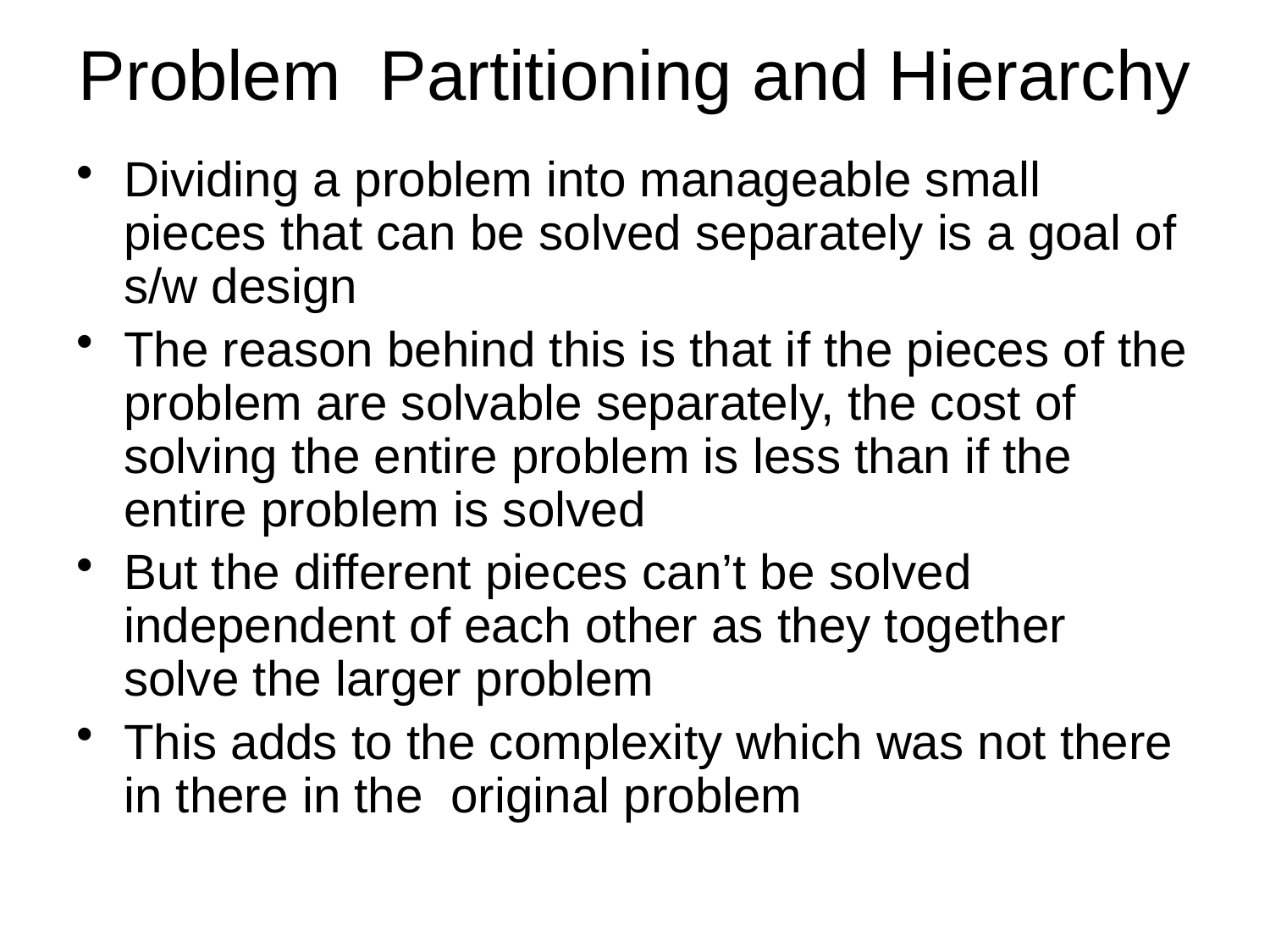

# Problem  Partitioning and Hierarchy
Dividing a problem into manageable small pieces that can be solved separately is a goal of s/w design
The reason behind this is that if the pieces of the problem are solvable separately, the cost of solving the entire problem is less than if the entire problem is solved
But the different pieces can’t be solved independent of each other as they together solve the larger problem
This adds to the complexity which was not there in there in the  original problem